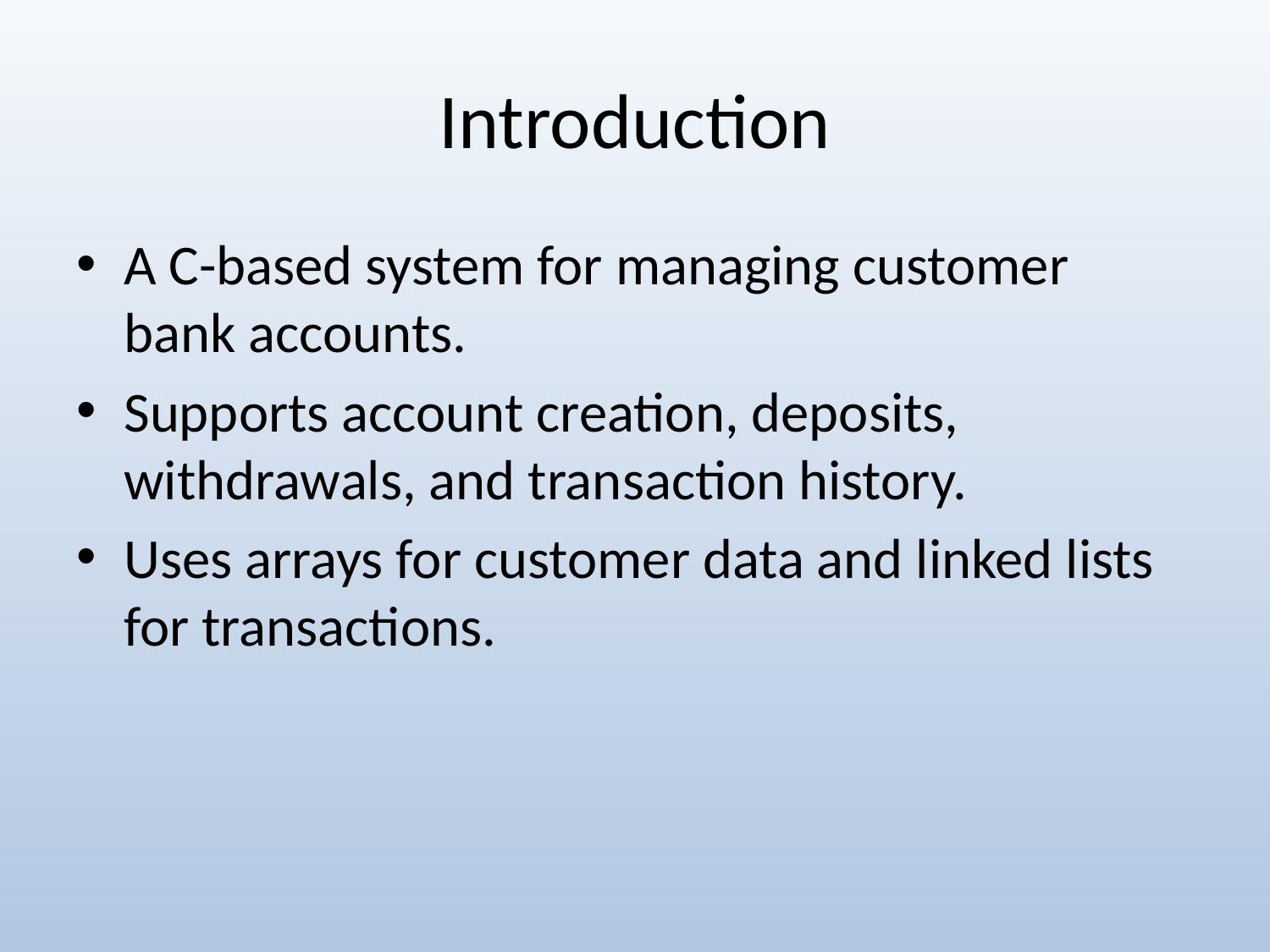

# Introduction
A C-based system for managing customer bank accounts.
Supports account creation, deposits, withdrawals, and transaction history.
Uses arrays for customer data and linked lists for transactions.